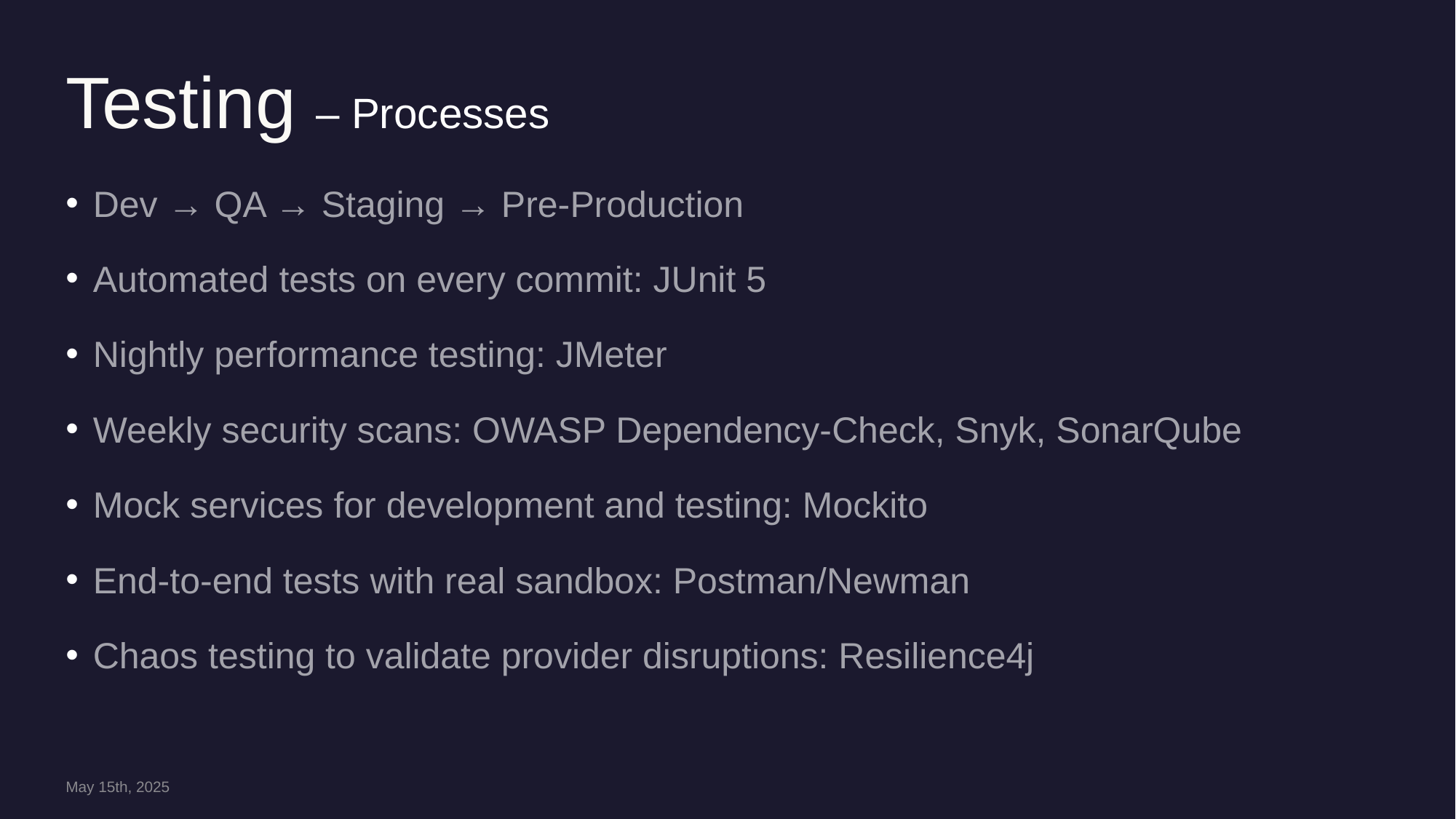

# Testing – Processes
Dev → QA → Staging → Pre-Production
Automated tests on every commit: JUnit 5
Nightly performance testing: JMeter
Weekly security scans: OWASP Dependency-Check, Snyk, SonarQube
Mock services for development and testing: Mockito
End-to-end tests with real sandbox: Postman/Newman
Chaos testing to validate provider disruptions: Resilience4j
May 15th, 2025